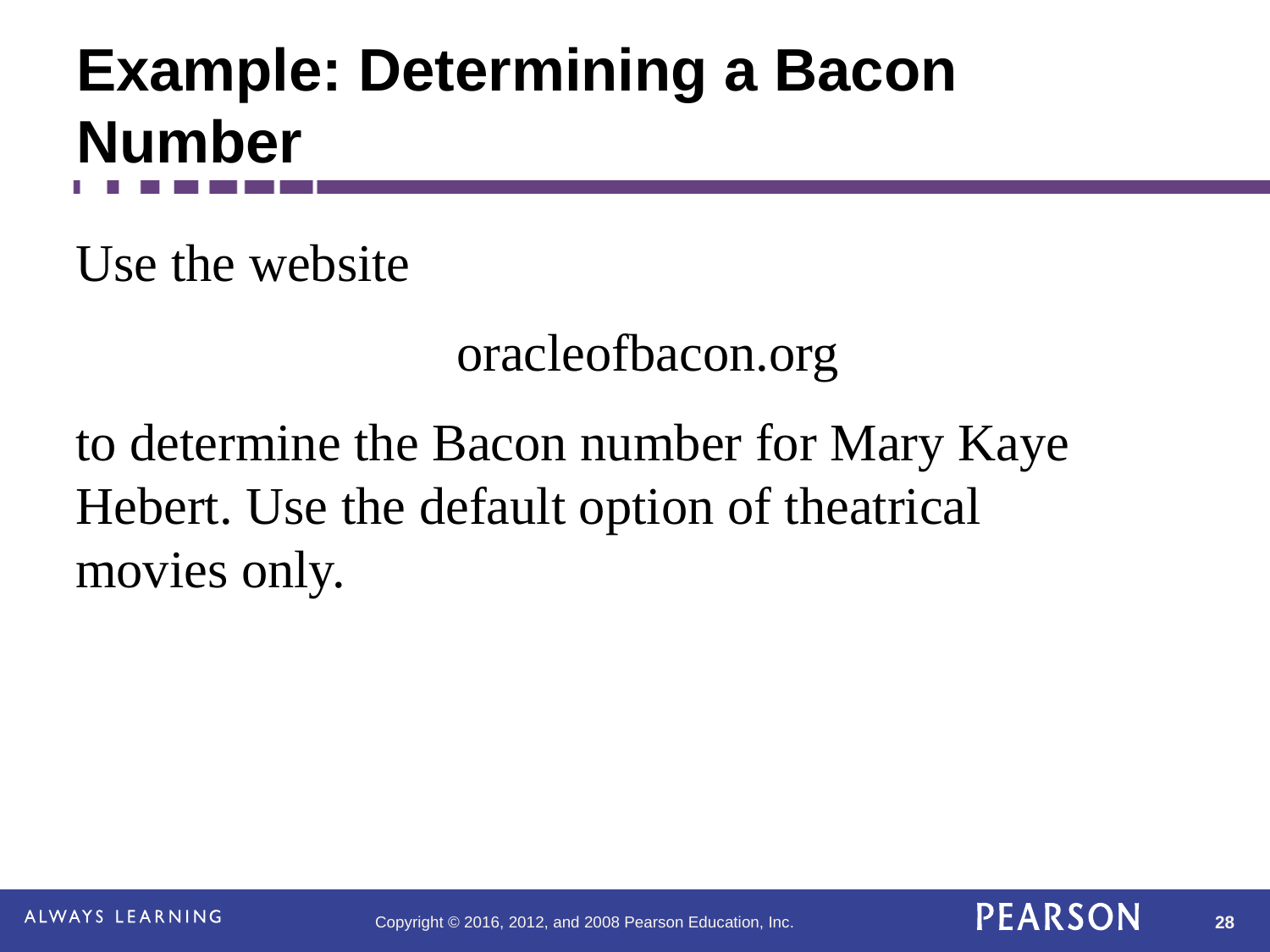

# Example: Determining a Bacon Number
Use the website
			oracleofbacon.org
to determine the Bacon number for Mary Kaye Hebert. Use the default option of theatrical movies only.